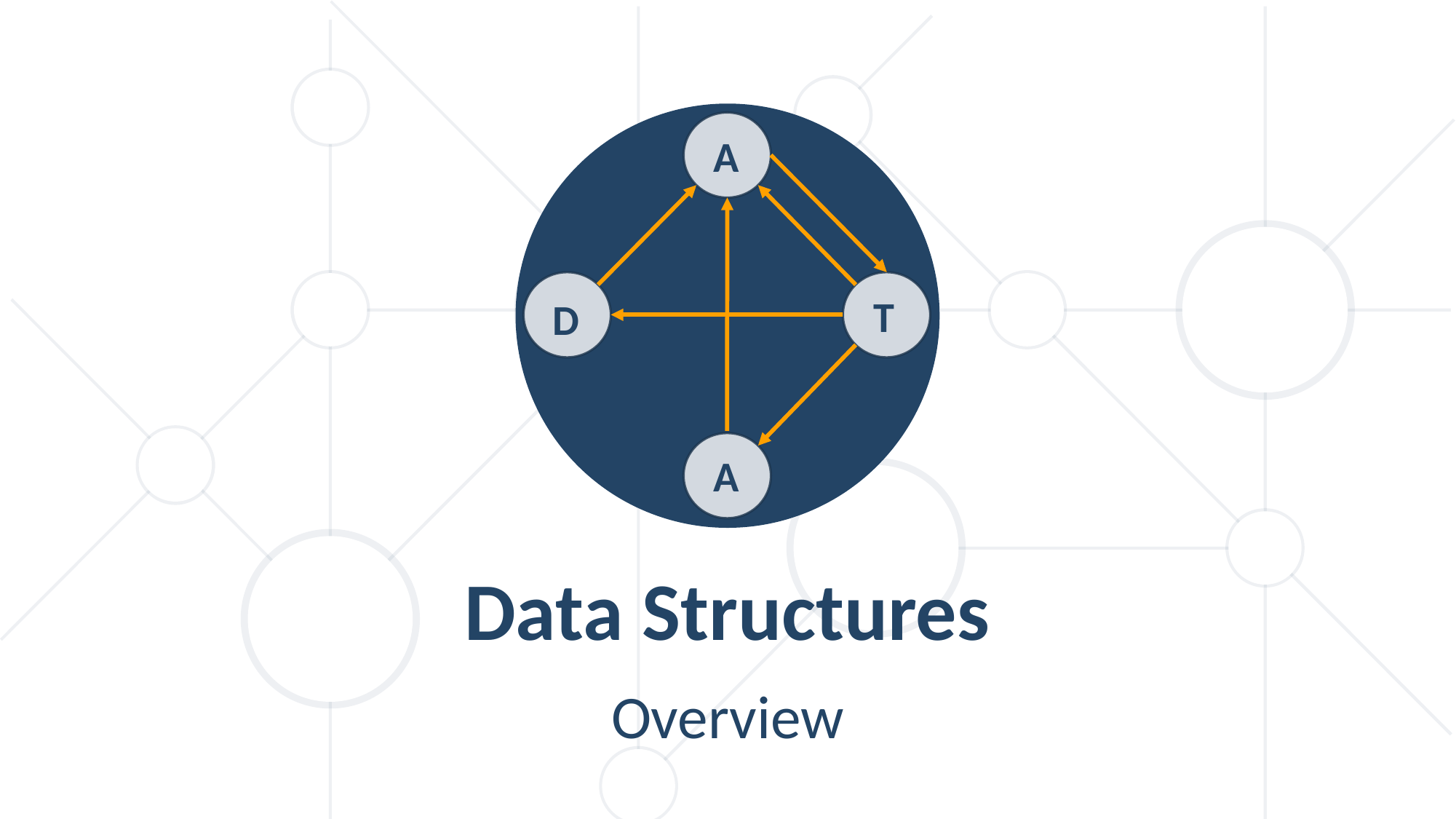

A

T
D
A

Data Structures
Overview